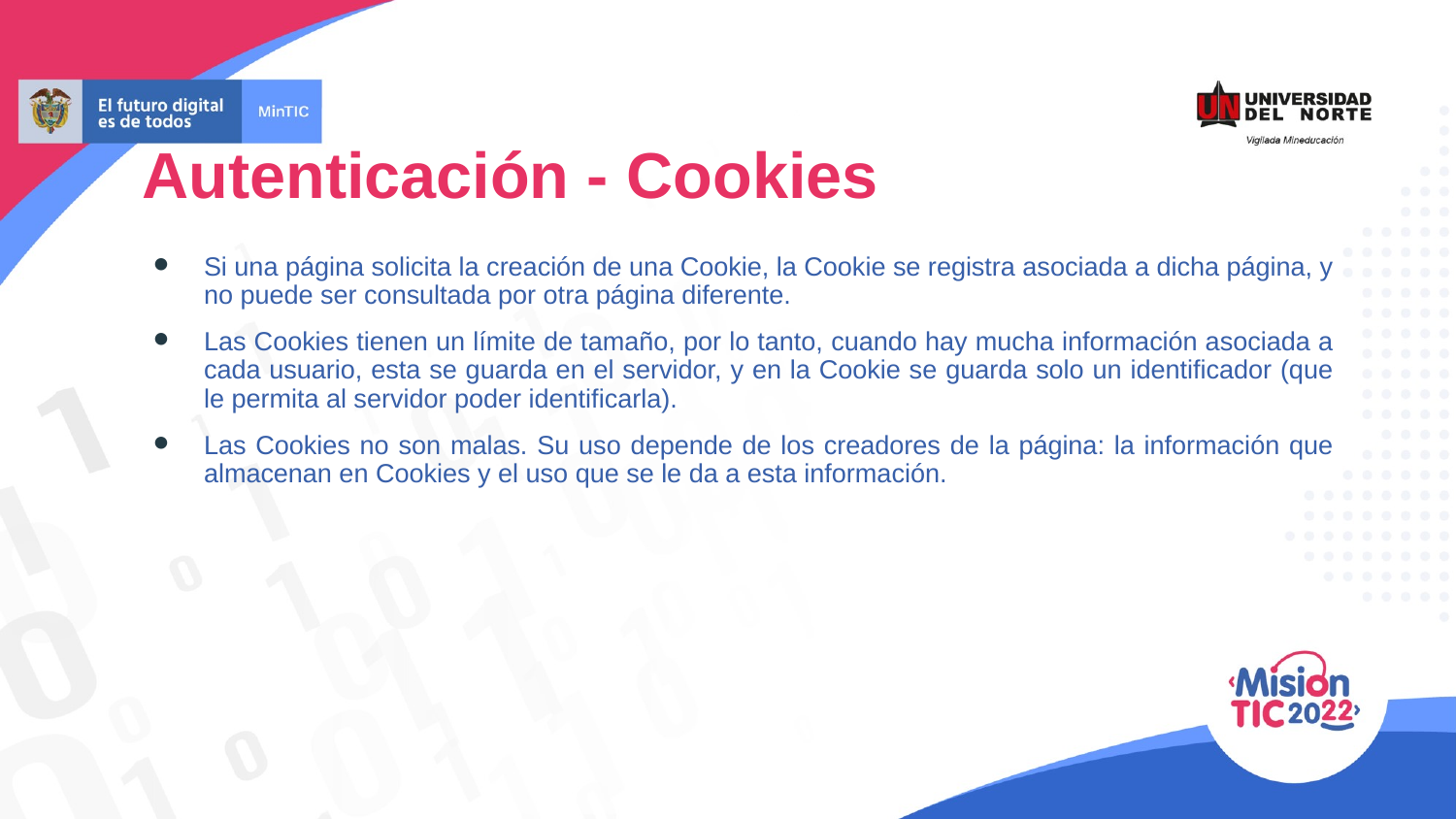

Autenticación - Cookies
Si una página solicita la creación de una Cookie, la Cookie se registra asociada a dicha página, y no puede ser consultada por otra página diferente.
Las Cookies tienen un límite de tamaño, por lo tanto, cuando hay mucha información asociada a cada usuario, esta se guarda en el servidor, y en la Cookie se guarda solo un identificador (que le permita al servidor poder identificarla).
Las Cookies no son malas. Su uso depende de los creadores de la página: la información que almacenan en Cookies y el uso que se le da a esta información.